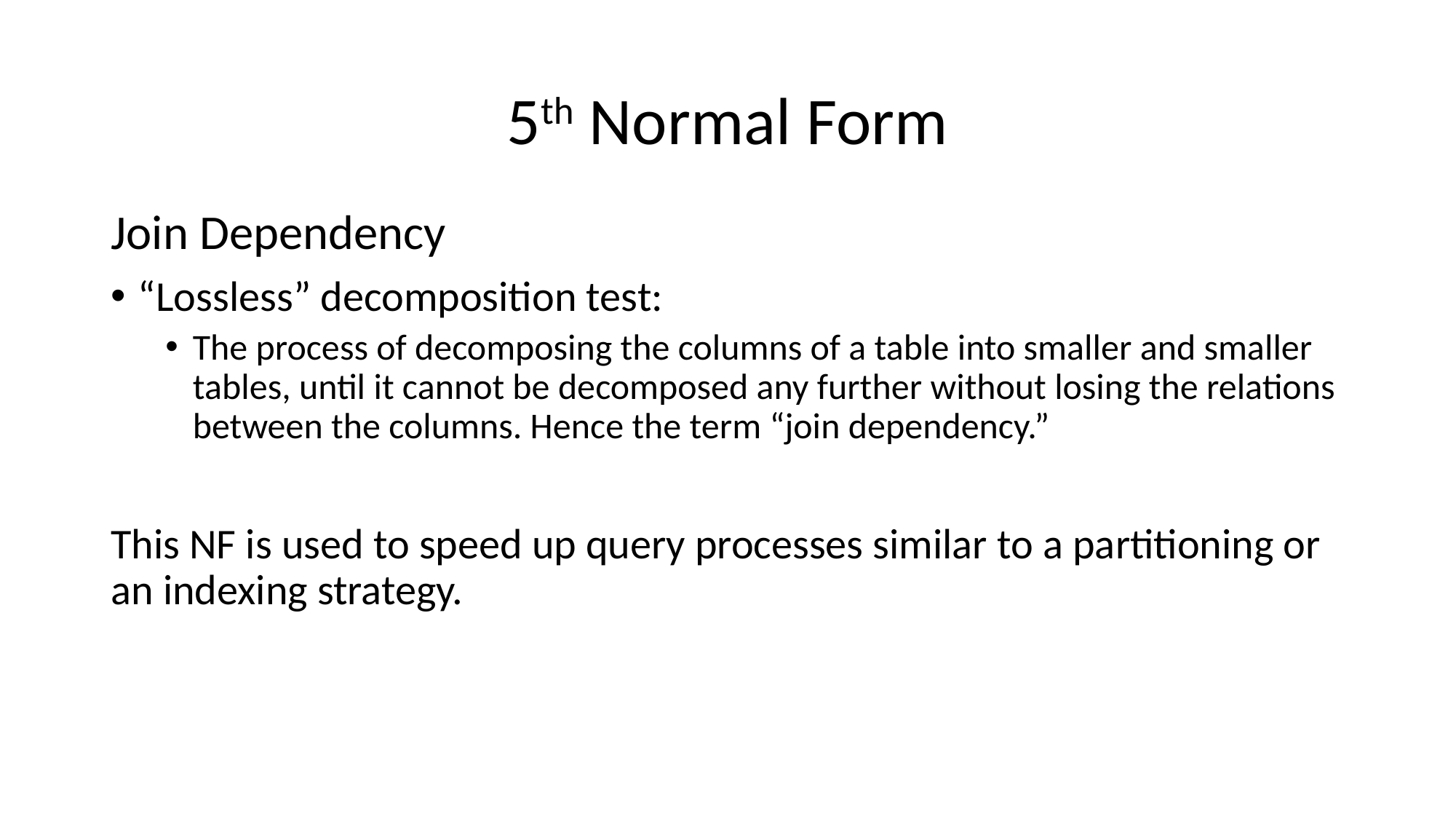

# 5th Normal Form
Join Dependency
“Lossless” decomposition test:
The process of decomposing the columns of a table into smaller and smaller tables, until it cannot be decomposed any further without losing the relations between the columns. Hence the term “join dependency.”

This NF is used to speed up query processes similar to a partitioning or an indexing strategy.